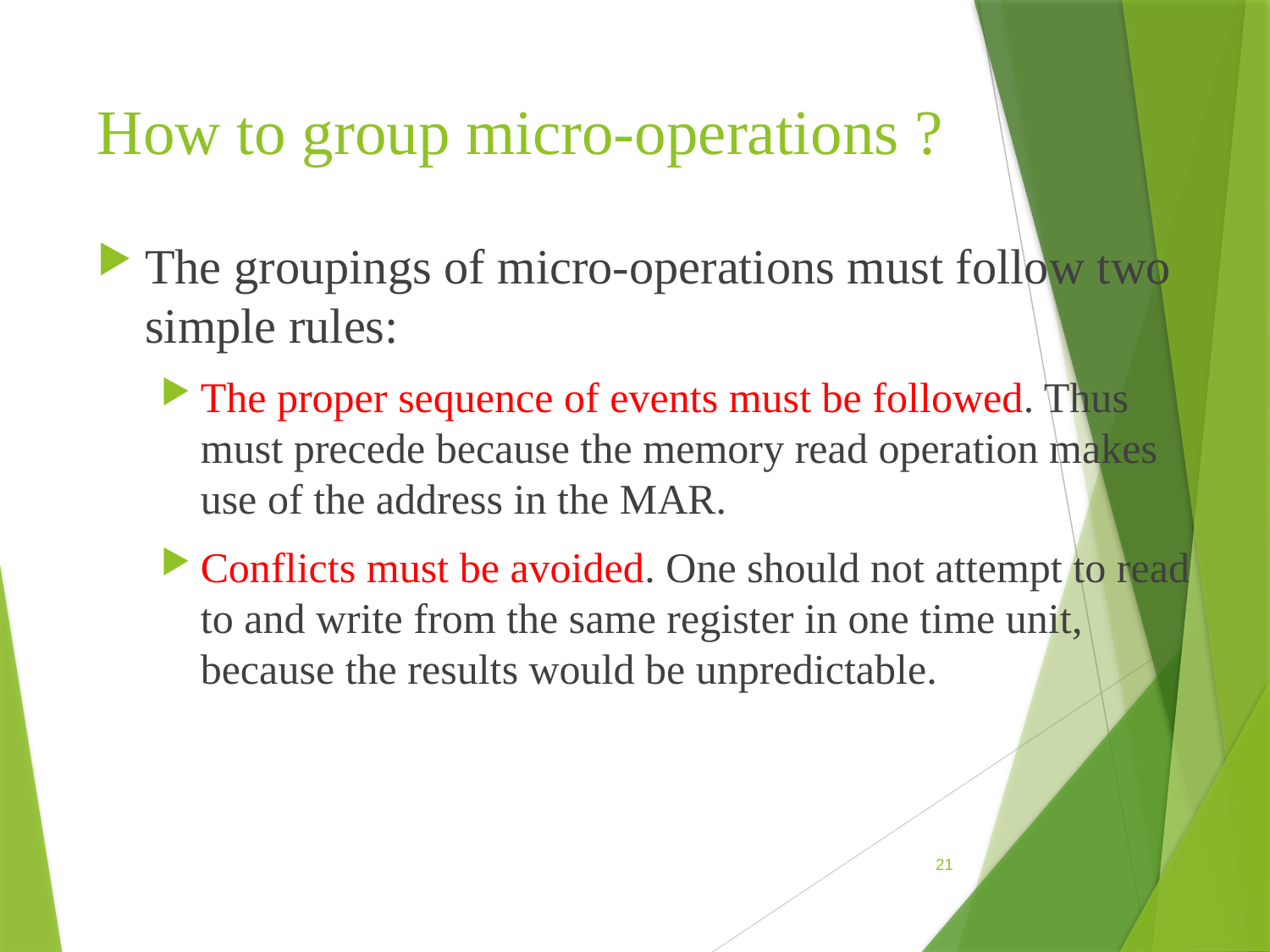

# How to group micro-operations ?
The groupings of micro-operations must follow two simple rules:
The proper sequence of events must be followed. Thus must precede because the memory read operation makes use of the address in the MAR.
Conflicts must be avoided. One should not attempt to read to and write from the same register in one time unit, because the results would be unpredictable.
21